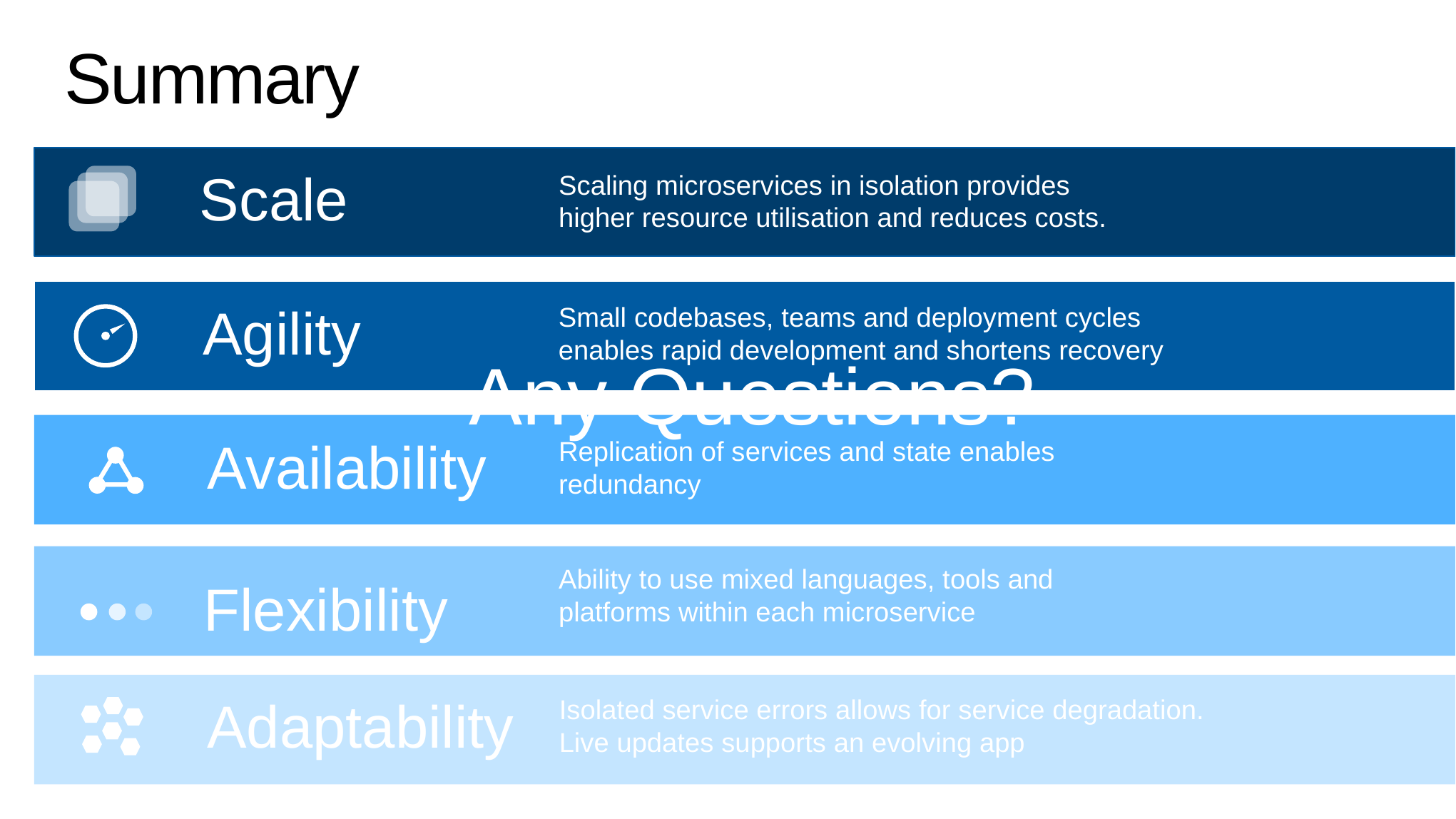

# Summary

Scale

Scaling microservices in isolation provides higher resource utilisation and reduces costs.

Agility

Small codebases, teams and deployment cycles enables rapid development and shortens recovery
Any Questions?

Availability

Replication of services and state enables redundancy

Ability to use mixed languages, tools and platforms within each microservice
Flexibility

Adaptability

Isolated service errors allows for service degradation. Live updates supports an evolving app